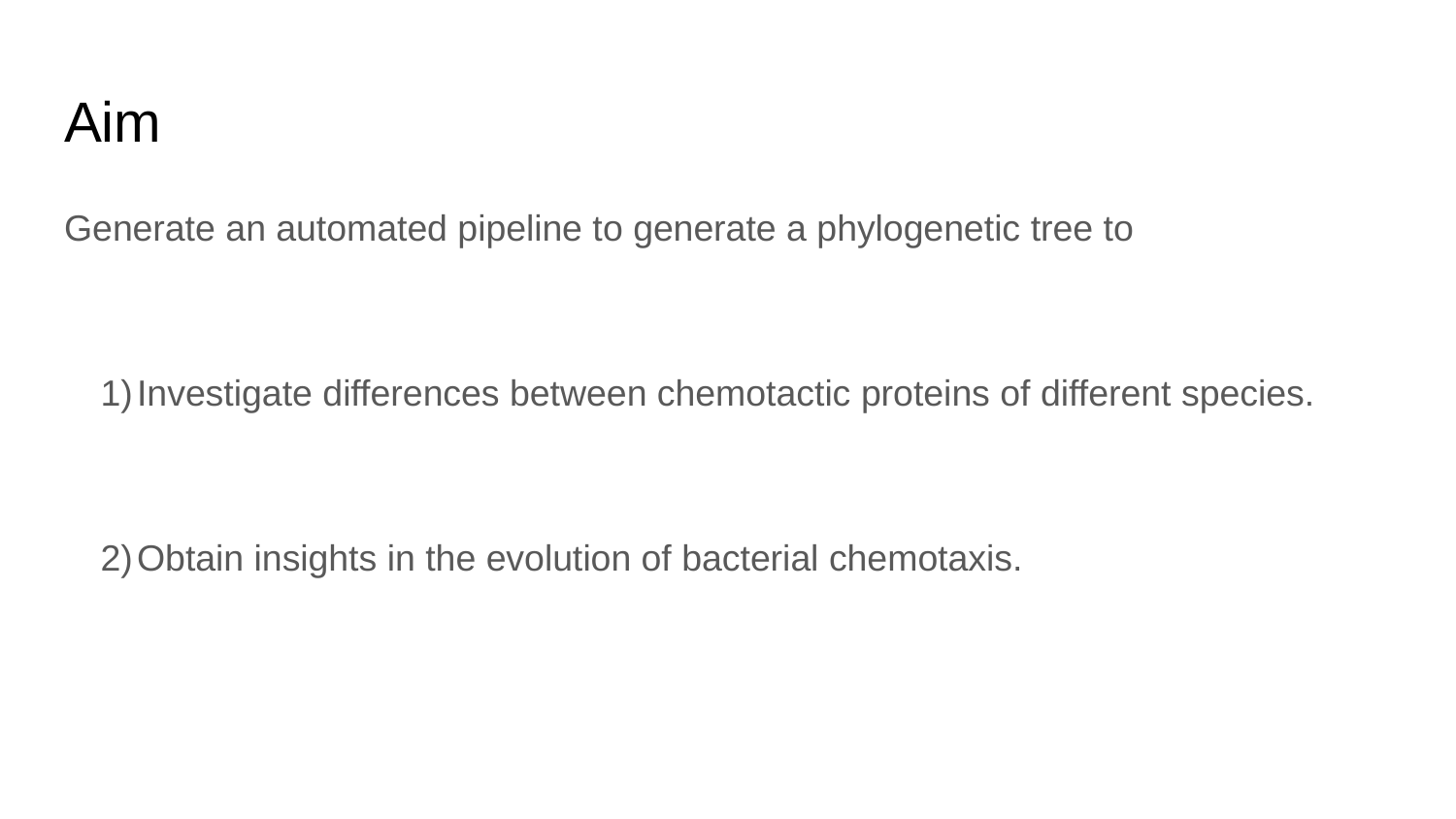

# Aim
Generate an automated pipeline to generate a phylogenetic tree to

Investigate differences between chemotactic proteins of different species.

Obtain insights in the evolution of bacterial chemotaxis.